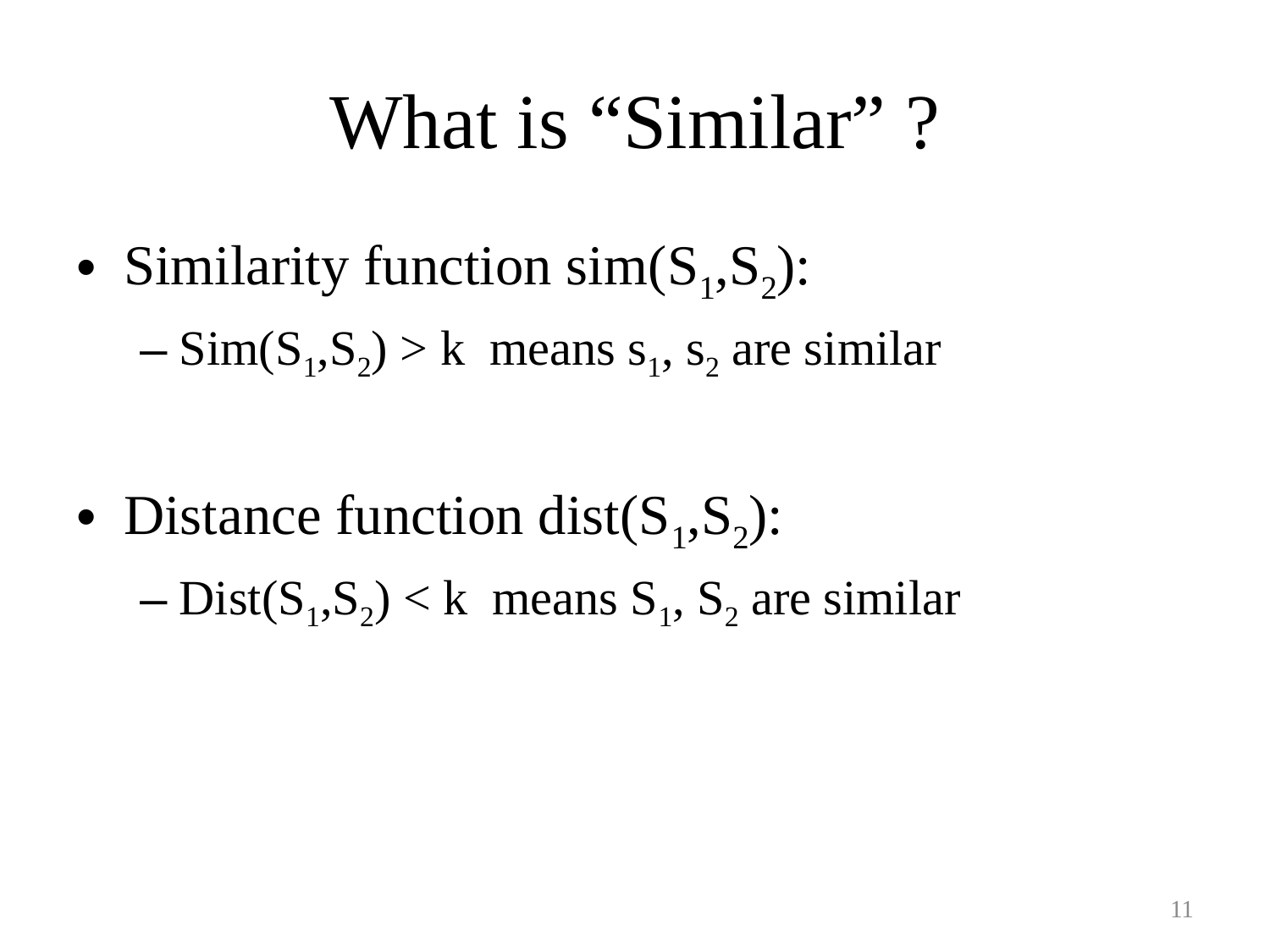

# What is “Similar” ?
Similarity function sim(s1,s2):
Sim(S1,S2) > k  means s1, s2 are similar

Distance function dist(S1,S2):
Dist(S1,S2) < k  means S1, S2 are similar
11